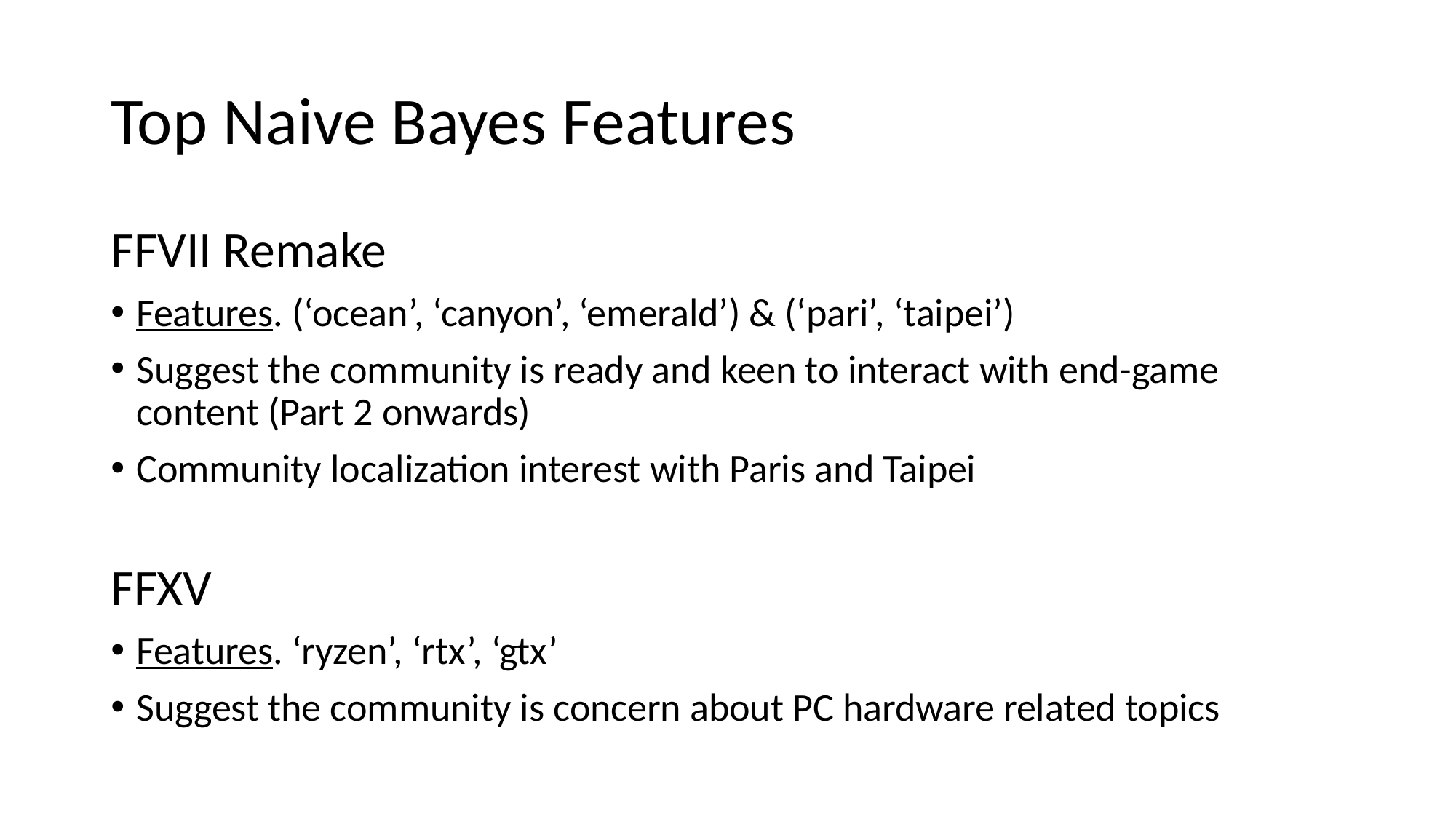

# Top Naive Bayes Features
FFVII Remake
Features. (‘ocean’, ‘canyon’, ‘emerald’) & (‘pari’, ‘taipei’)
Suggest the community is ready and keen to interact with end-game content (Part 2 onwards)
Community localization interest with Paris and Taipei

FFXV
Features. ‘ryzen’, ‘rtx’, ‘gtx’
Suggest the community is concern about PC hardware related topics